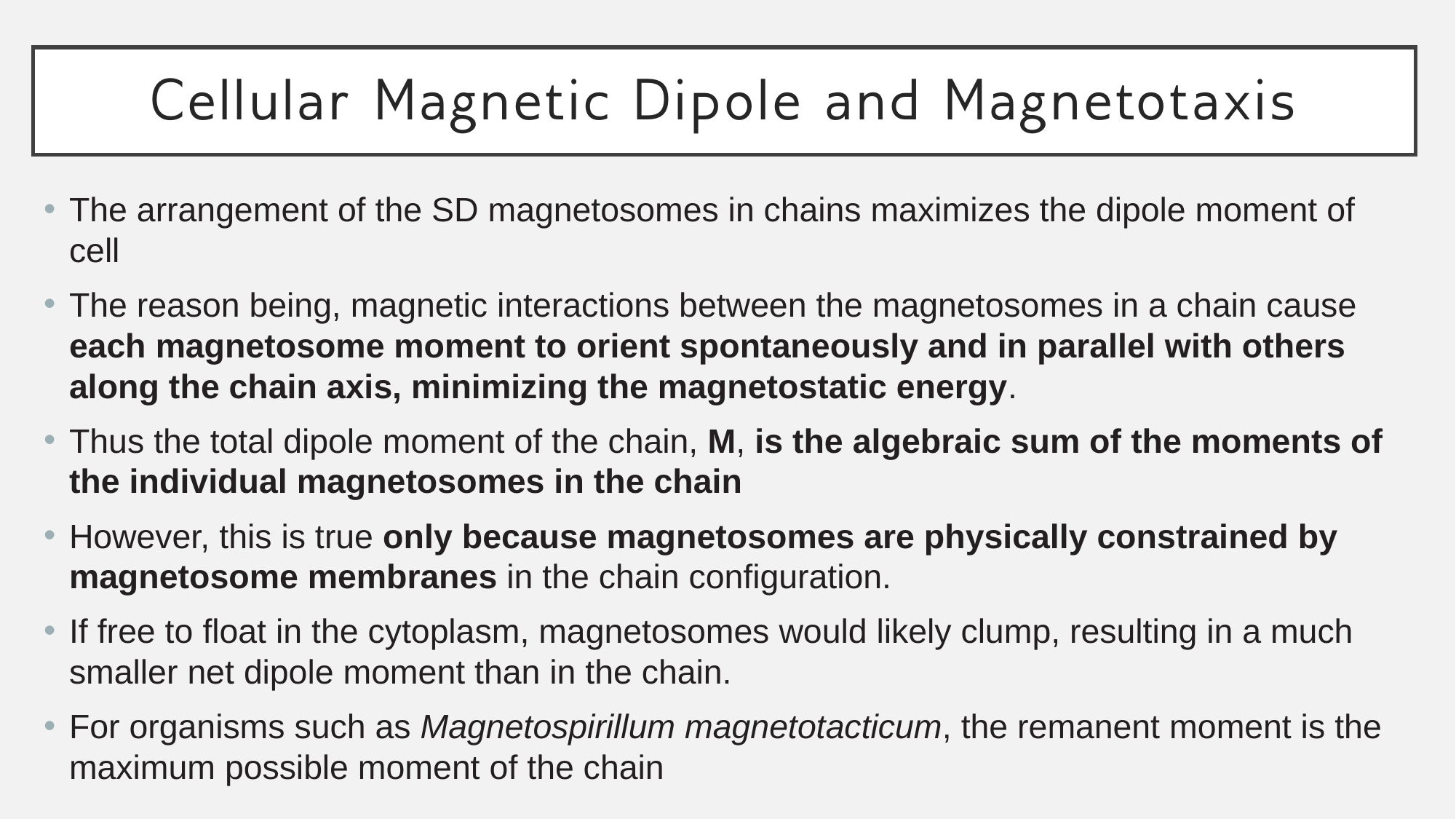

# Cellular Magnetic Dipole and Magnetotaxis
The arrangement of the SD magnetosomes in chains maximizes the dipole moment of cell
The reason being, magnetic interactions between the magnetosomes in a chain cause each magnetosome moment to orient spontaneously and in parallel with others along the chain axis, minimizing the magnetostatic energy.
Thus the total dipole moment of the chain, M, is the algebraic sum of the moments of the individual magnetosomes in the chain
However, this is true only because magnetosomes are physically constrained by magnetosome membranes in the chain configuration.
If free to float in the cytoplasm, magnetosomes would likely clump, resulting in a much smaller net dipole moment than in the chain.
For organisms such as Magnetospirillum magnetotacticum, the remanent moment is the maximum possible moment of the chain